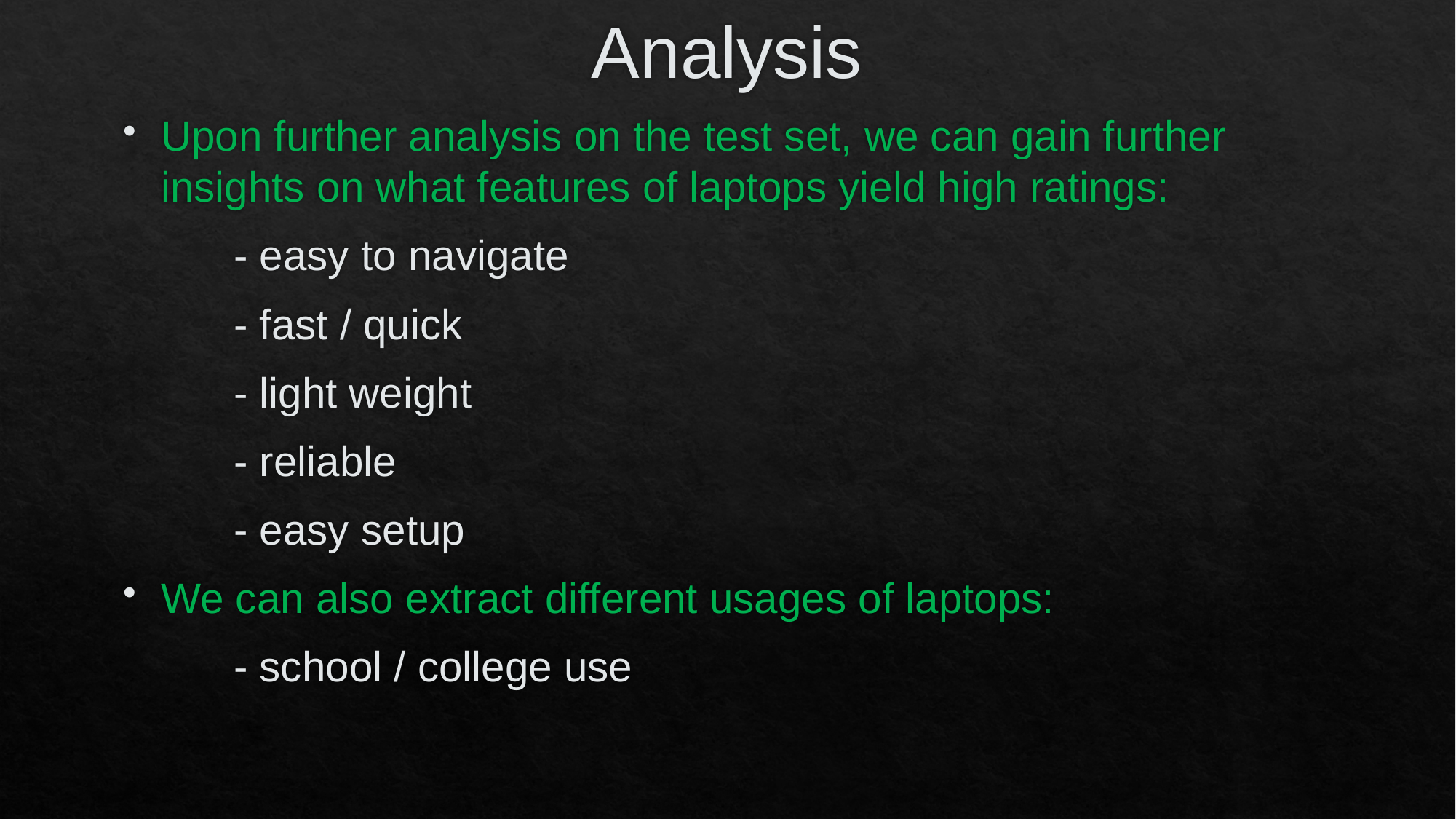

# Analysis
Upon further analysis on the test set, we can gain further insights on what features of laptops yield high ratings:
	- easy to navigate
	- fast / quick
	- light weight
	- reliable
	- easy setup
We can also extract different usages of laptops:
	- school / college use